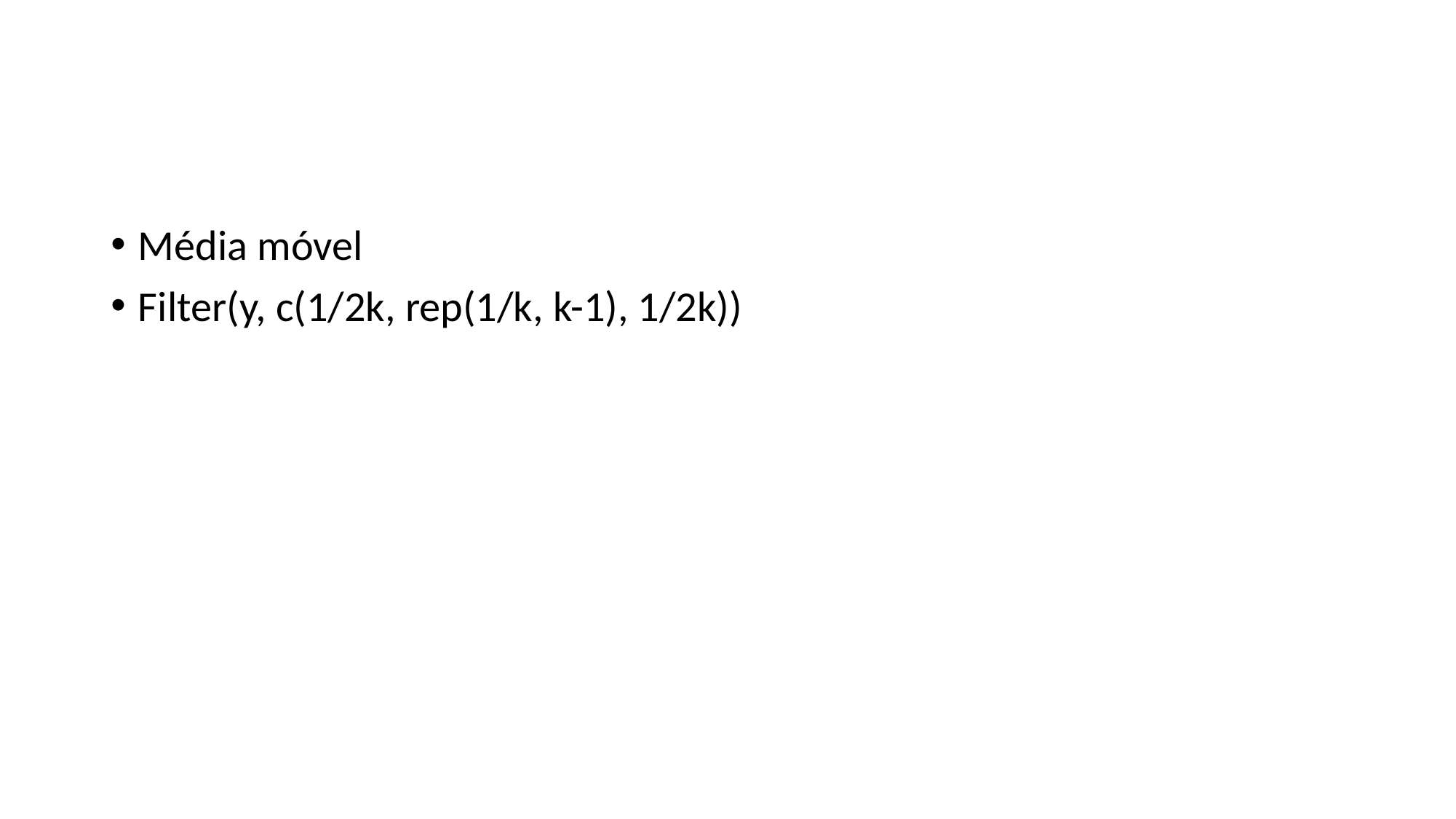

#
Média móvel
Filter(y, c(1/2k, rep(1/k, k-1), 1/2k))